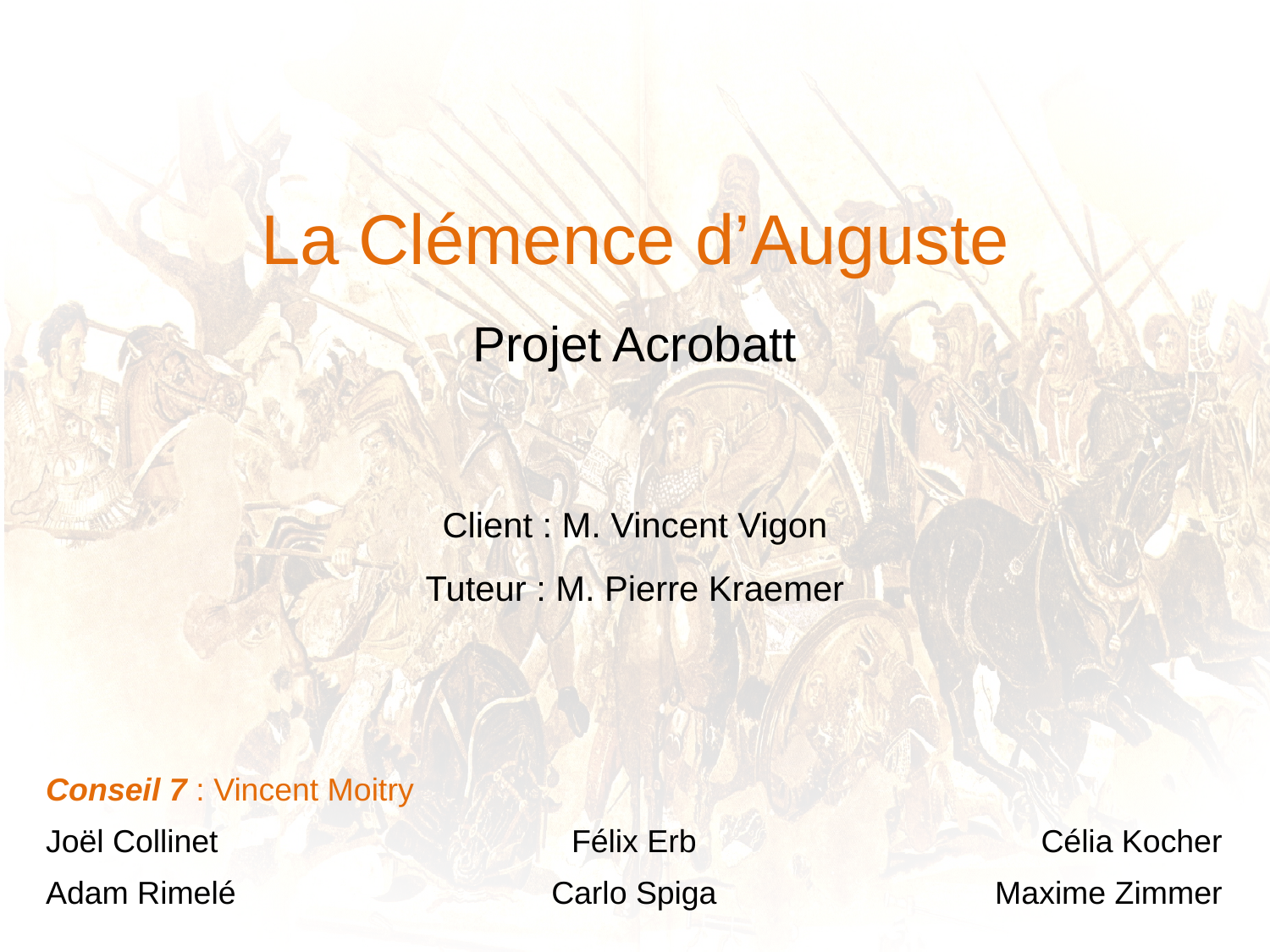

# La Clémence d’Auguste Projet Acrobatt
Client : M. Vincent Vigon
Tuteur : M. Pierre Kraemer
| Conseil 7 : Vincent Moitry |  |  |
| --- | --- | --- |
| Joël Collinet | Félix Erb | Célia Kocher |
| Adam Rimelé | Carlo Spiga | Maxime Zimmer |